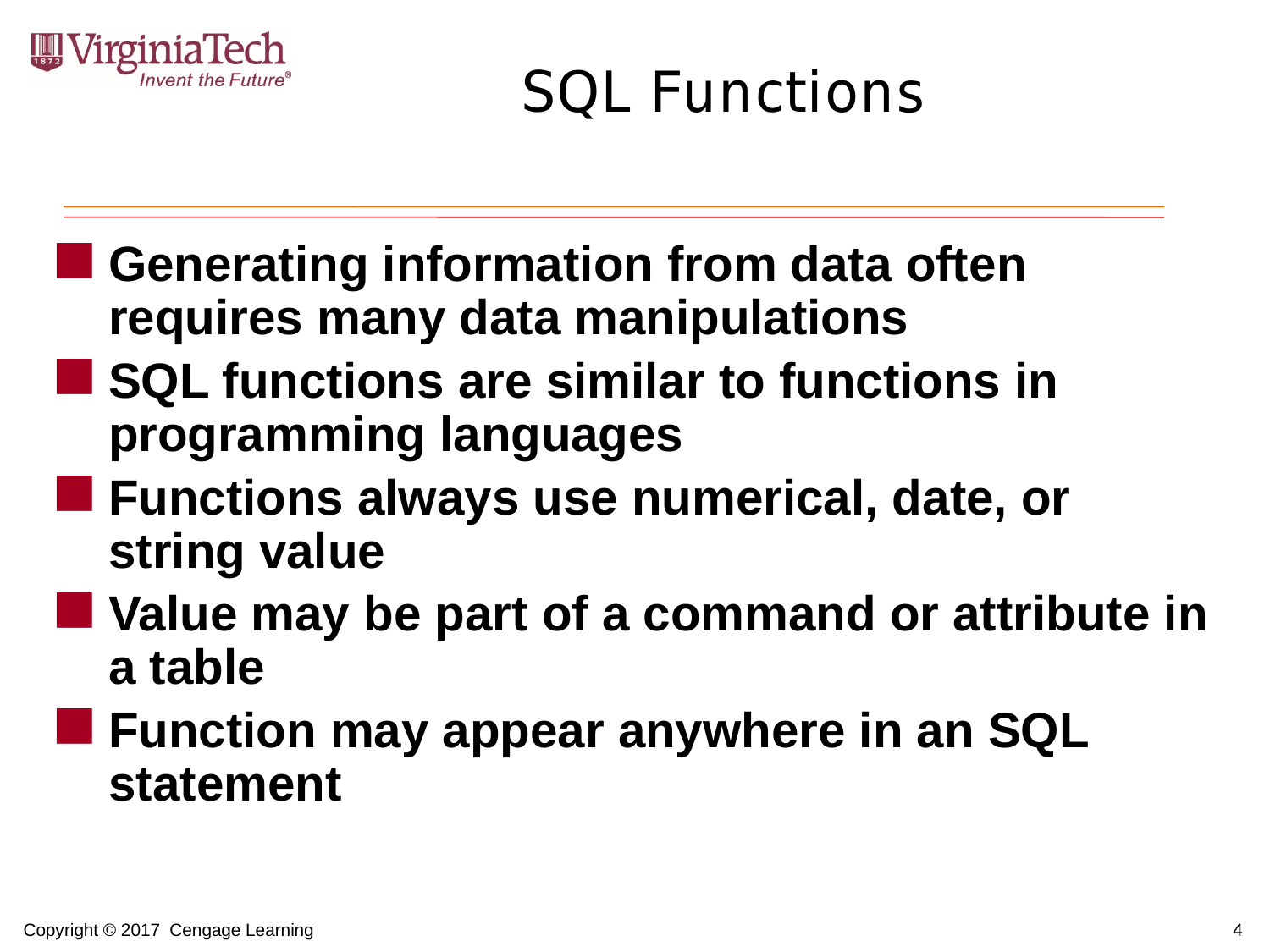

# SQL Functions
Generating information from data often requires many data manipulations
SQL functions are similar to functions in programming languages
Functions always use numerical, date, or string value
Value may be part of a command or attribute in a table
Function may appear anywhere in an SQL statement
4
Copyright © 2017  Cengage Learning